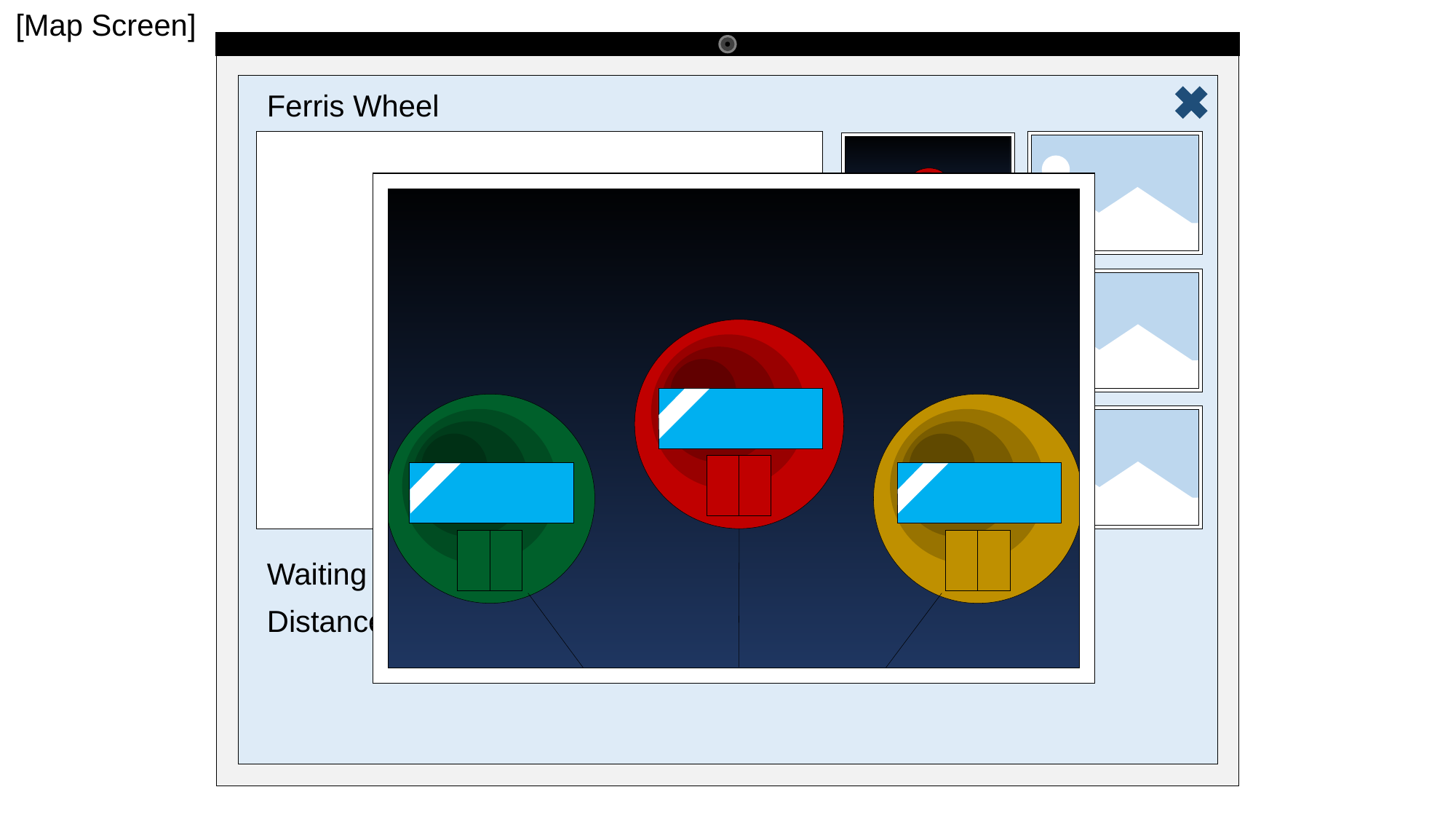

[Map Screen]

Ferris Wheel

Waiting Time : 30 min
Distance : 100m